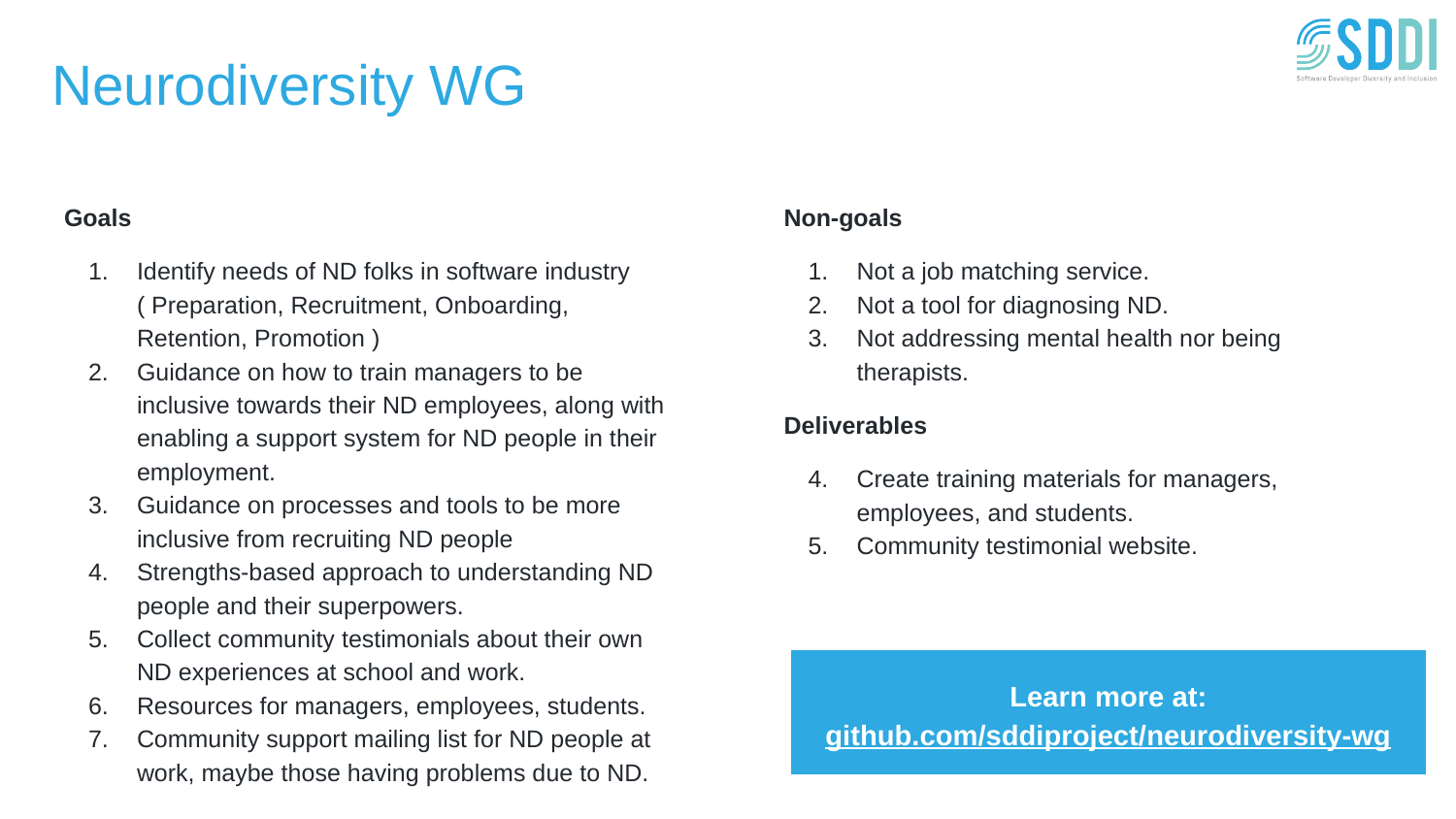

# Neurodiversity WG
Goals
Identify needs of ND folks in software industry ( Preparation, Recruitment, Onboarding, Retention, Promotion )
Guidance on how to train managers to be inclusive towards their ND employees, along with enabling a support system for ND people in their employment.
Guidance on processes and tools to be more inclusive from recruiting ND people
Strengths-based approach to understanding ND people and their superpowers.
Collect community testimonials about their own ND experiences at school and work.
Resources for managers, employees, students.
Community support mailing list for ND people at work, maybe those having problems due to ND.
Non-goals
Not a job matching service.
Not a tool for diagnosing ND.
Not addressing mental health nor being therapists.
Deliverables
Create training materials for managers, employees, and students.
Community testimonial website.

Learn more at:
github.com/sddiproject/neurodiversity-wg